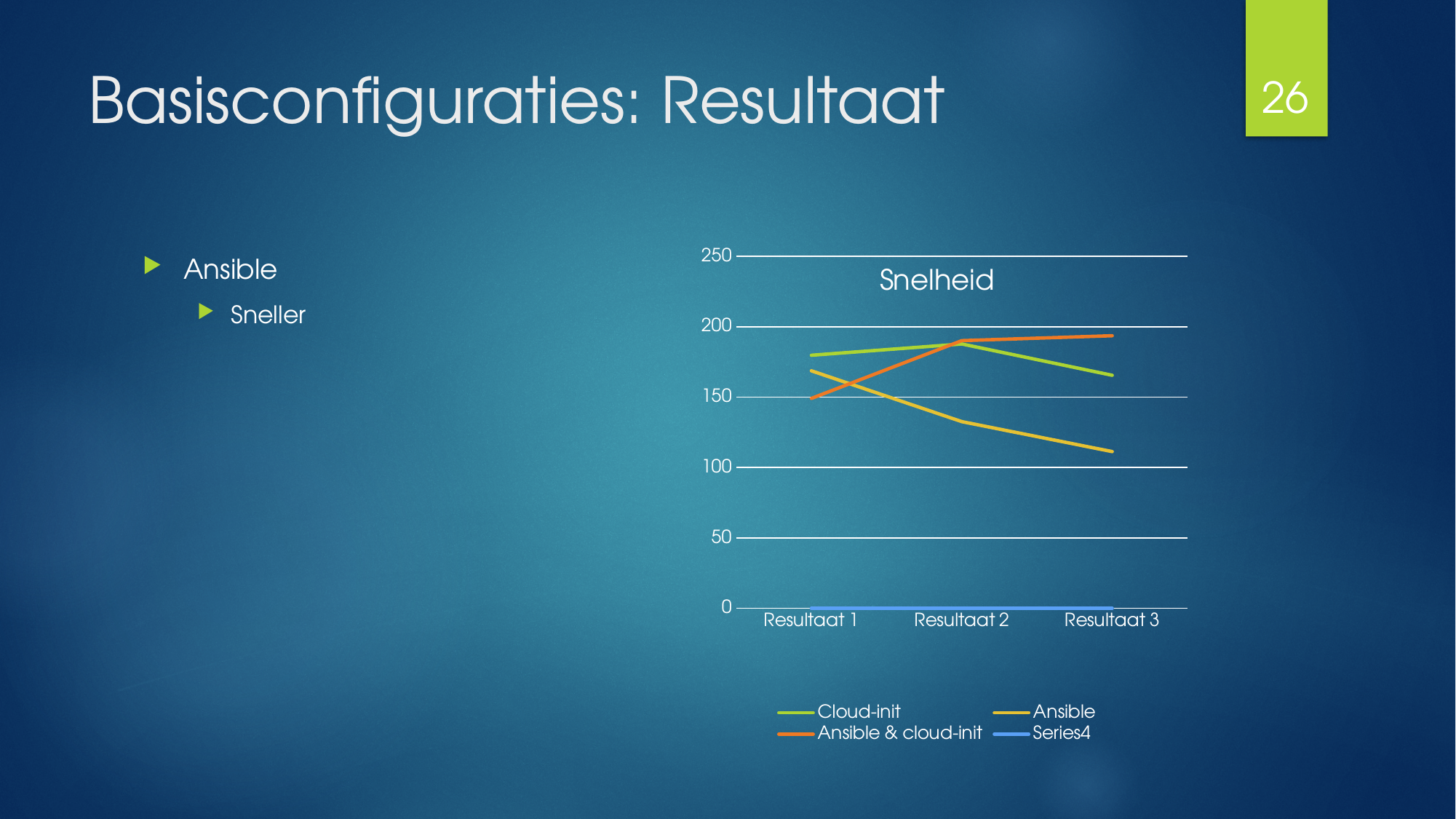

26
# Basisconfiguraties: Resultaat

### Chart: Snelheid

| Category | Cloud-init | Ansible | Ansible & cloud-init |  |
|---|---|---|---|---|
| Resultaat 1 | 179.75 | 168.69 | 149.1 | None |
| Resultaat 2 | 187.74 | 132.59 | 190.13 | None |
| Resultaat 3 | 165.51 | 111.31 | 193.59 | None |
Ansible
Sneller